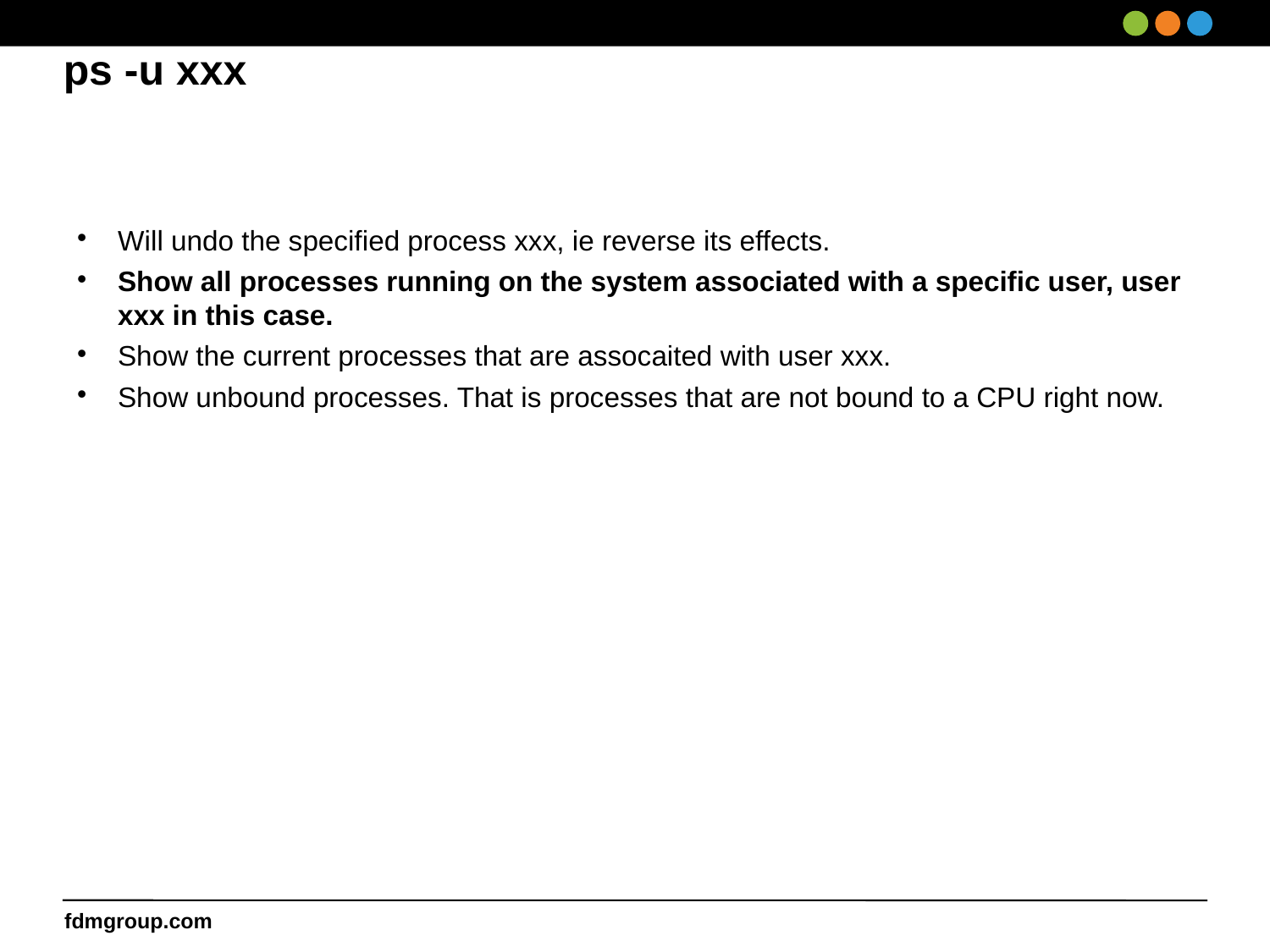

# ps -u xxx
Will undo the specified process xxx, ie reverse its effects.
Show all processes running on the system associated with a specific user, user xxx in this case.
Show the current processes that are assocaited with user xxx.
Show unbound processes. That is processes that are not bound to a CPU right now.